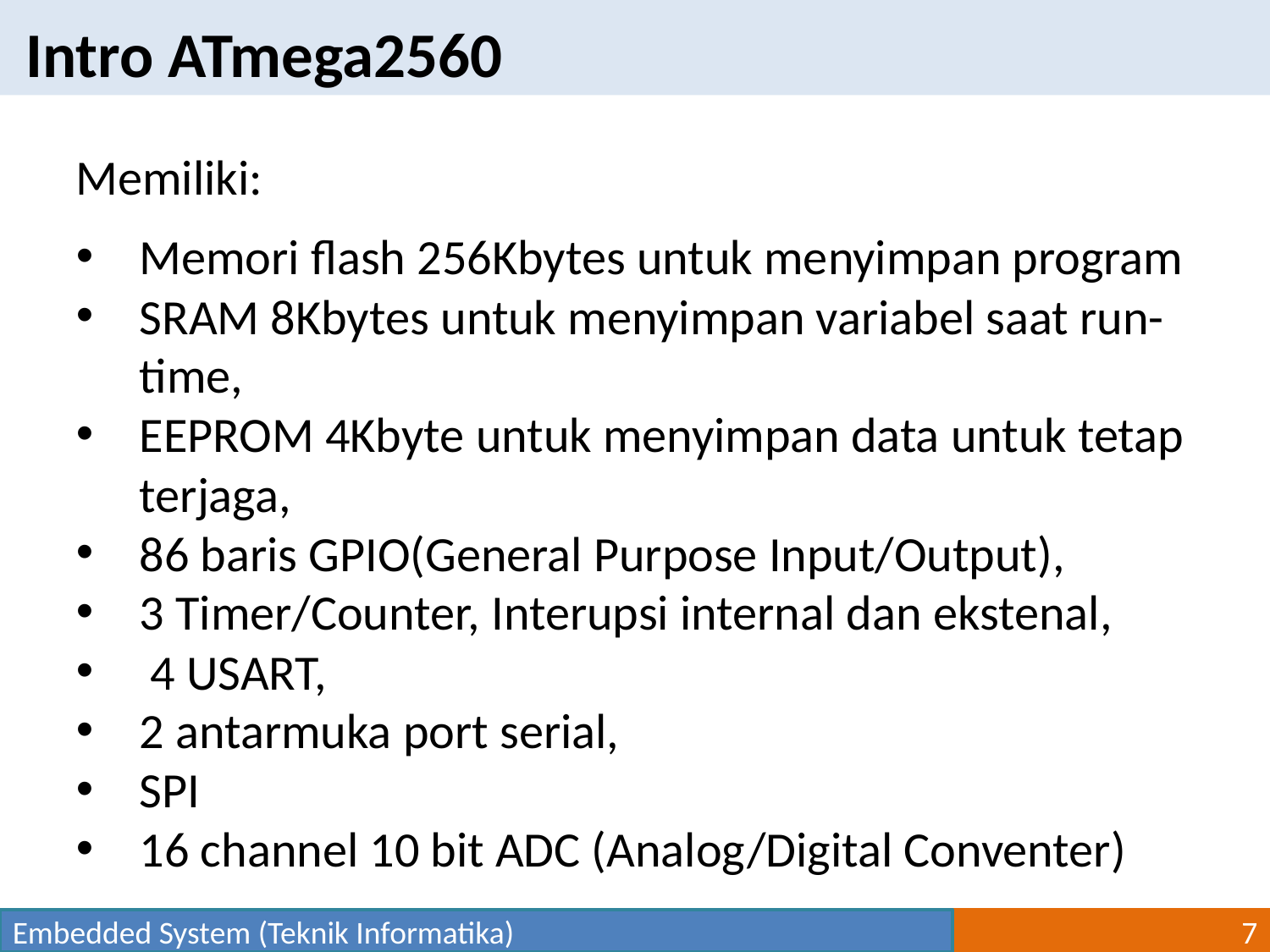

Intro ATmega2560
Memiliki:
Memori flash 256Kbytes untuk menyimpan program
SRAM 8Kbytes untuk menyimpan variabel saat run-time,
EEPROM 4Kbyte untuk menyimpan data untuk tetap terjaga,
86 baris GPIO(General Purpose Input/Output),
3 Timer/Counter, Interupsi internal dan ekstenal,
 4 USART,
2 antarmuka port serial,
SPI
16 channel 10 bit ADC (Analog/Digital Conventer)
Embedded System (Teknik Informatika)
7